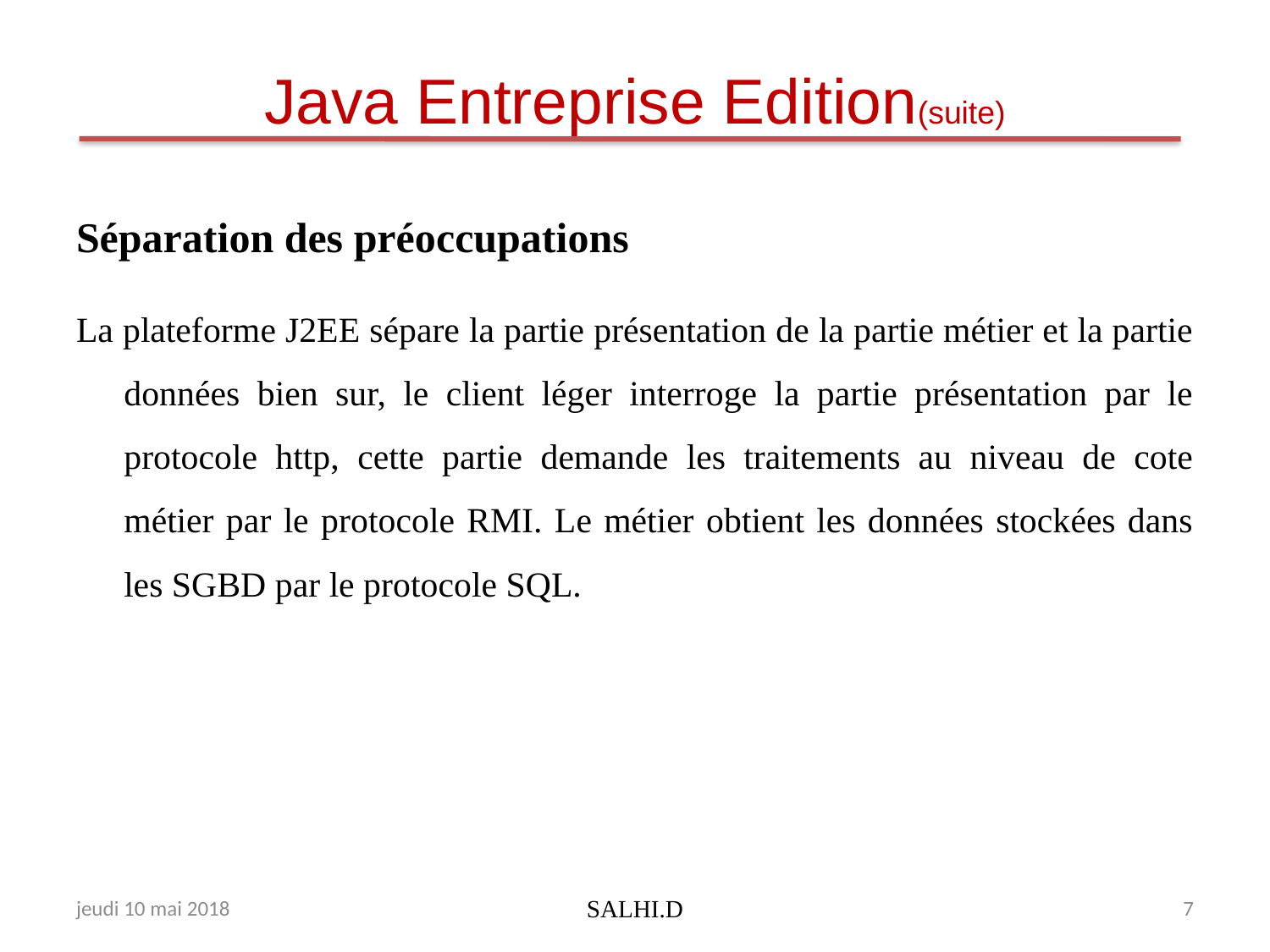

# Java Entreprise Edition(suite)
Séparation des préoccupations

La plateforme J2EE sépare la partie présentation de la partie métier et la partie données bien sur, le client léger interroge la partie présentation par le protocole http, cette partie demande les traitements au niveau de cote métier par le protocole RMI. Le métier obtient les données stockées dans les SGBD par le protocole SQL.
jeudi 10 mai 2018
SALHI.D
7